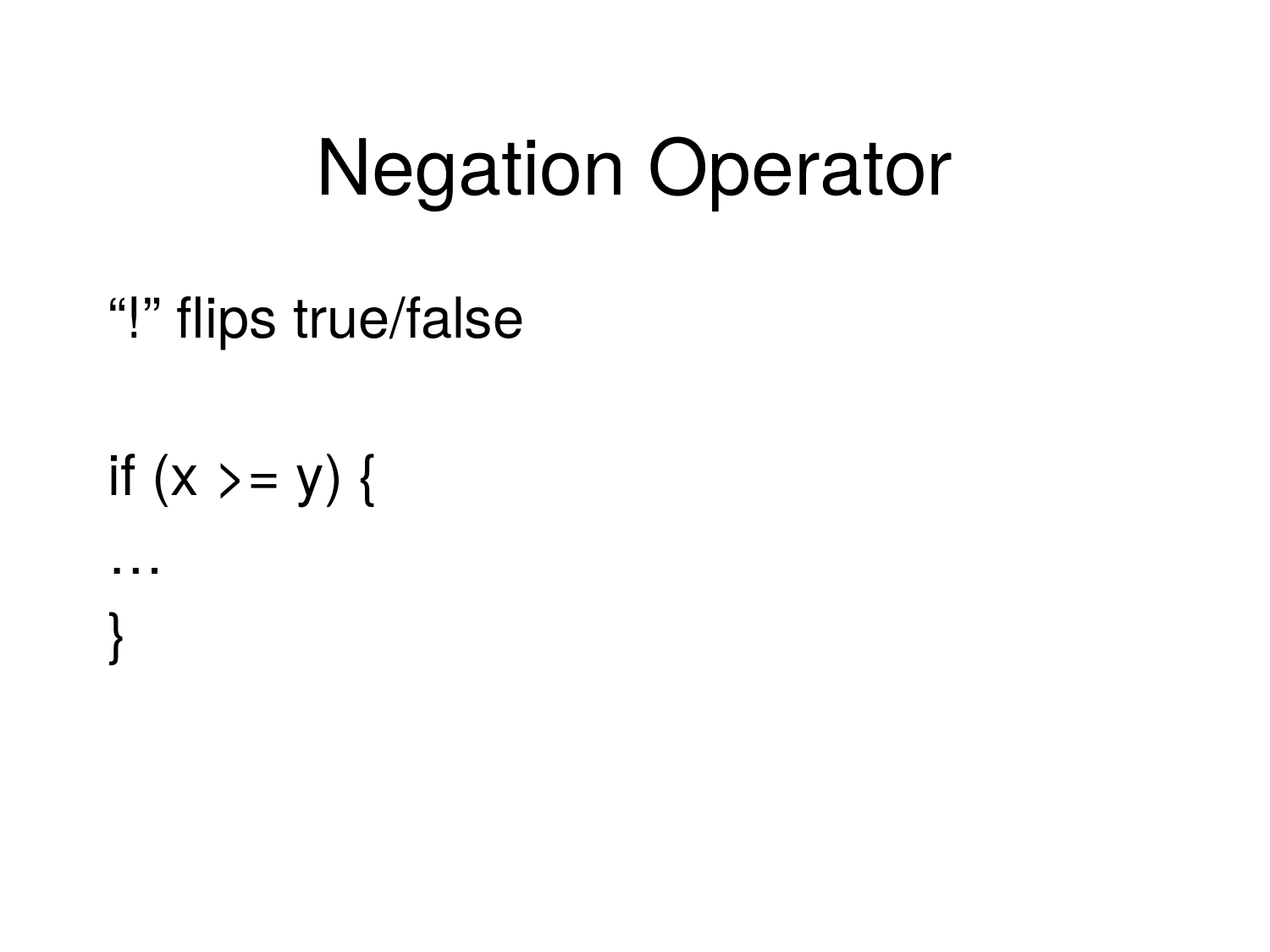

# Negation Operator
“!” flips true/false

if (x >= y) {
…
}